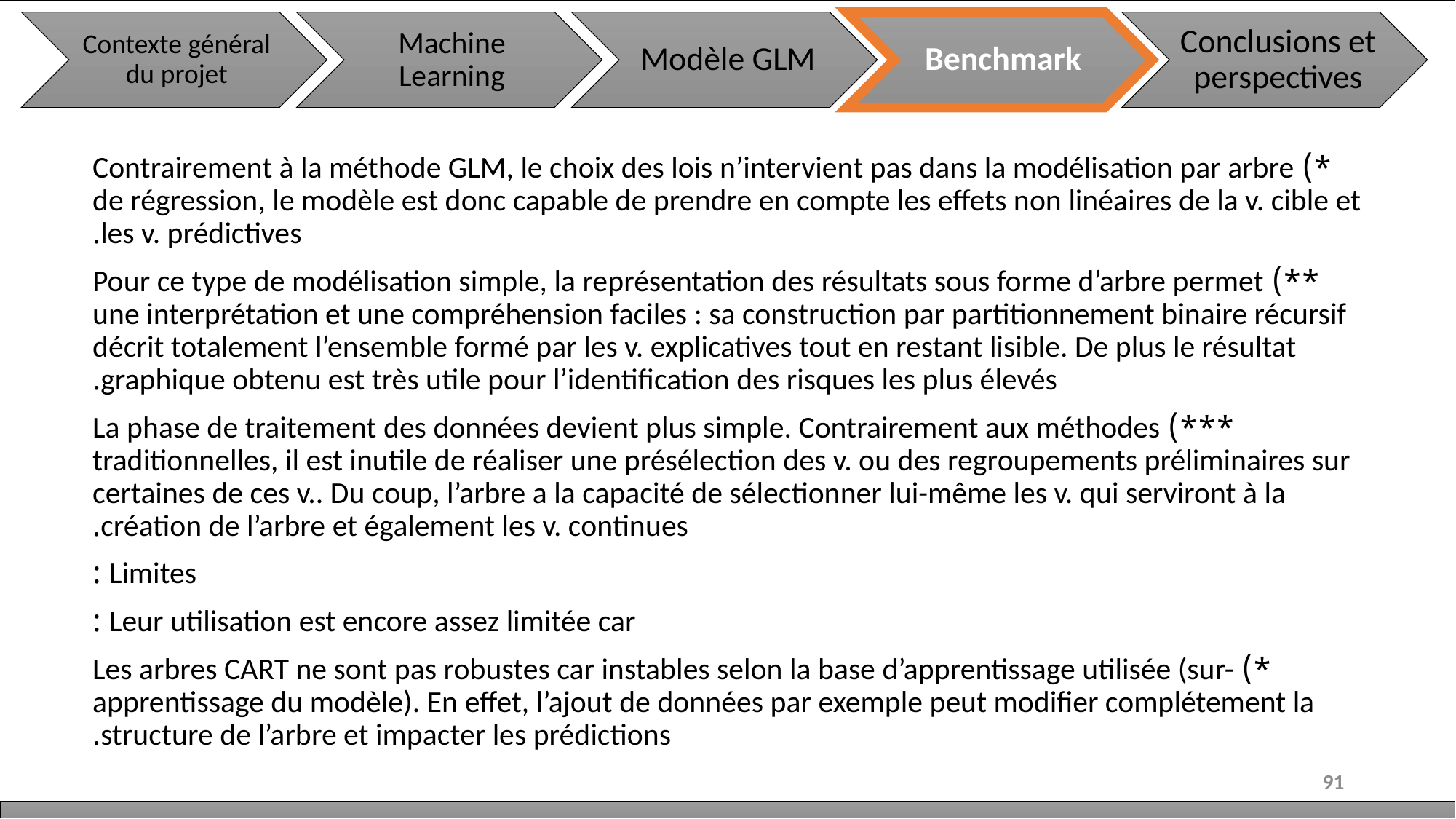

Contexte général du projet
Machine Learning
Modèle GLM
Benchmark
Conclusions et perspectives
*) Contrairement à la méthode GLM, le choix des lois n’intervient pas dans la modélisation par arbre de régression, le modèle est donc capable de prendre en compte les effets non linéaires de la v. cible et les v. prédictives.
**) Pour ce type de modélisation simple, la représentation des résultats sous forme d’arbre permet une interprétation et une compréhension faciles : sa construction par partitionnement binaire récursif décrit totalement l’ensemble formé par les v. explicatives tout en restant lisible. De plus le résultat graphique obtenu est très utile pour l’identification des risques les plus élevés.
***) La phase de traitement des données devient plus simple. Contrairement aux méthodes traditionnelles, il est inutile de réaliser une présélection des v. ou des regroupements préliminaires sur certaines de ces v.. Du coup, l’arbre a la capacité de sélectionner lui-même les v. qui serviront à la création de l’arbre et également les v. continues.
Limites :
Leur utilisation est encore assez limitée car :
*) Les arbres CART ne sont pas robustes car instables selon la base d’apprentissage utilisée (sur-apprentissage du modèle). En effet, l’ajout de données par exemple peut modifier complétement la structure de l’arbre et impacter les prédictions.
91